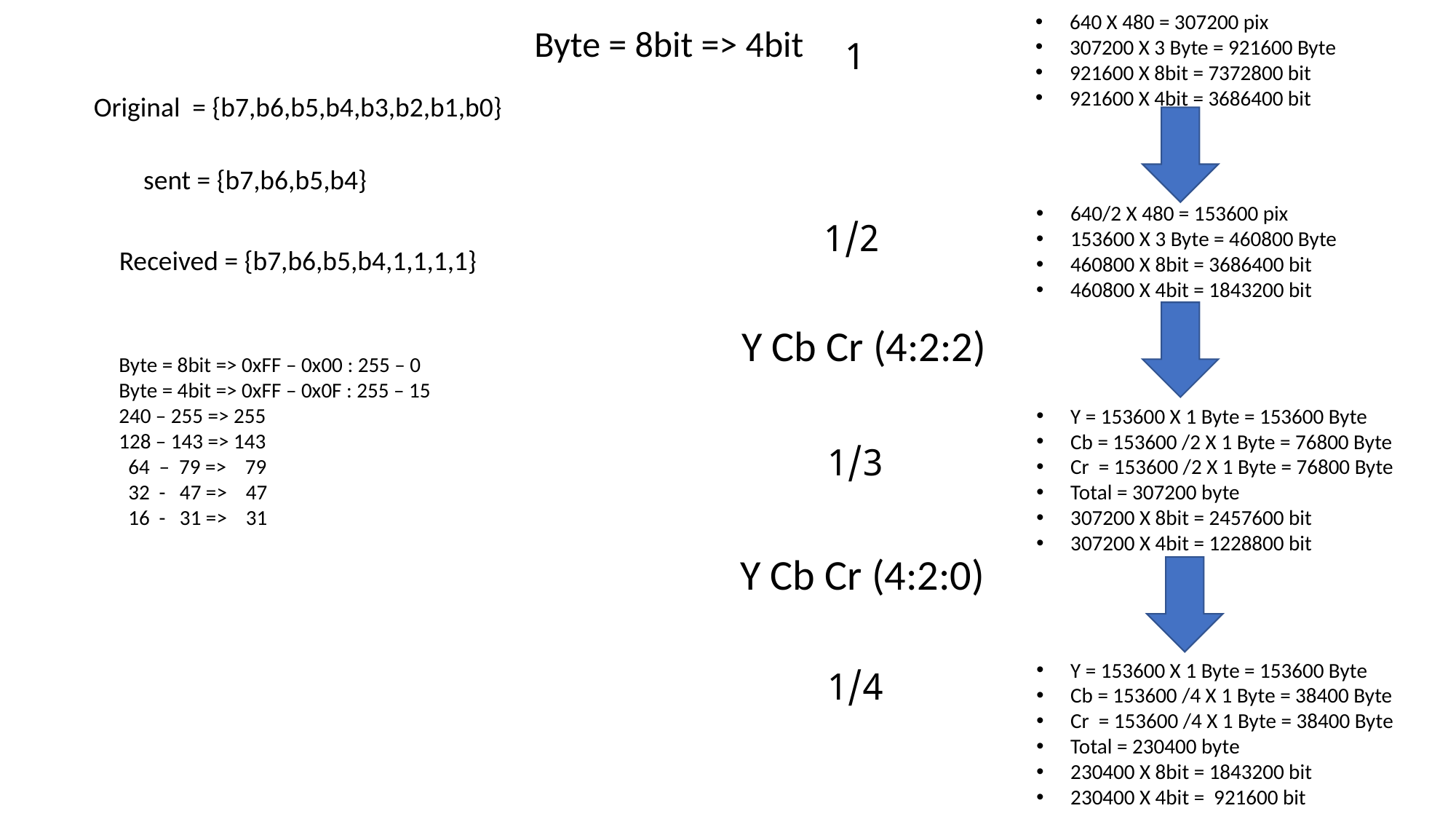

640 X 480 = 307200 pix
307200 X 3 Byte = 921600 Byte
921600 X 8bit = 7372800 bit
921600 X 4bit = 3686400 bit

1

640/2 X 480 = 153600 pix
153600 X 3 Byte = 460800 Byte
460800 X 8bit = 3686400 bit
460800 X 4bit = 1843200 bit

1/2

Y Cb Cr (4:2:2)
Y = 153600 X 1 Byte = 153600 Byte
Cb = 153600 /2 X 1 Byte = 76800 Byte
Cr  = 153600 /2 X 1 Byte = 76800 Byte
Total = 307200 byte
307200 X 8bit = 2457600 bit
307200 X 4bit = 1228800 bit

1/3
Y Cb Cr (4:2:0)

Y = 153600 X 1 Byte = 153600 Byte
Cb = 153600 /4 X 1 Byte = 38400 Byte
Cr  = 153600 /4 X 1 Byte = 38400 Byte
Total = 230400 byte
230400 X 8bit = 1843200 bit
230400 X 4bit =  921600 bit
1/4
Byte = 8bit => 4bit
Original  = {b7,b6,b5,b4,b3,b2,b1,b0}
sent = {b7,b6,b5,b4}
Received = {b7,b6,b5,b4,1,1,1,1}
Byte = 8bit => 0xFF – 0x00 : 255 – 0
Byte = 4bit => 0xFF – 0x0F : 255 – 15
240 – 255 => 255
128 – 143 => 143
  64  –  79 =>    79
  32  -   47 =>    47
  16  -   31 =>    31